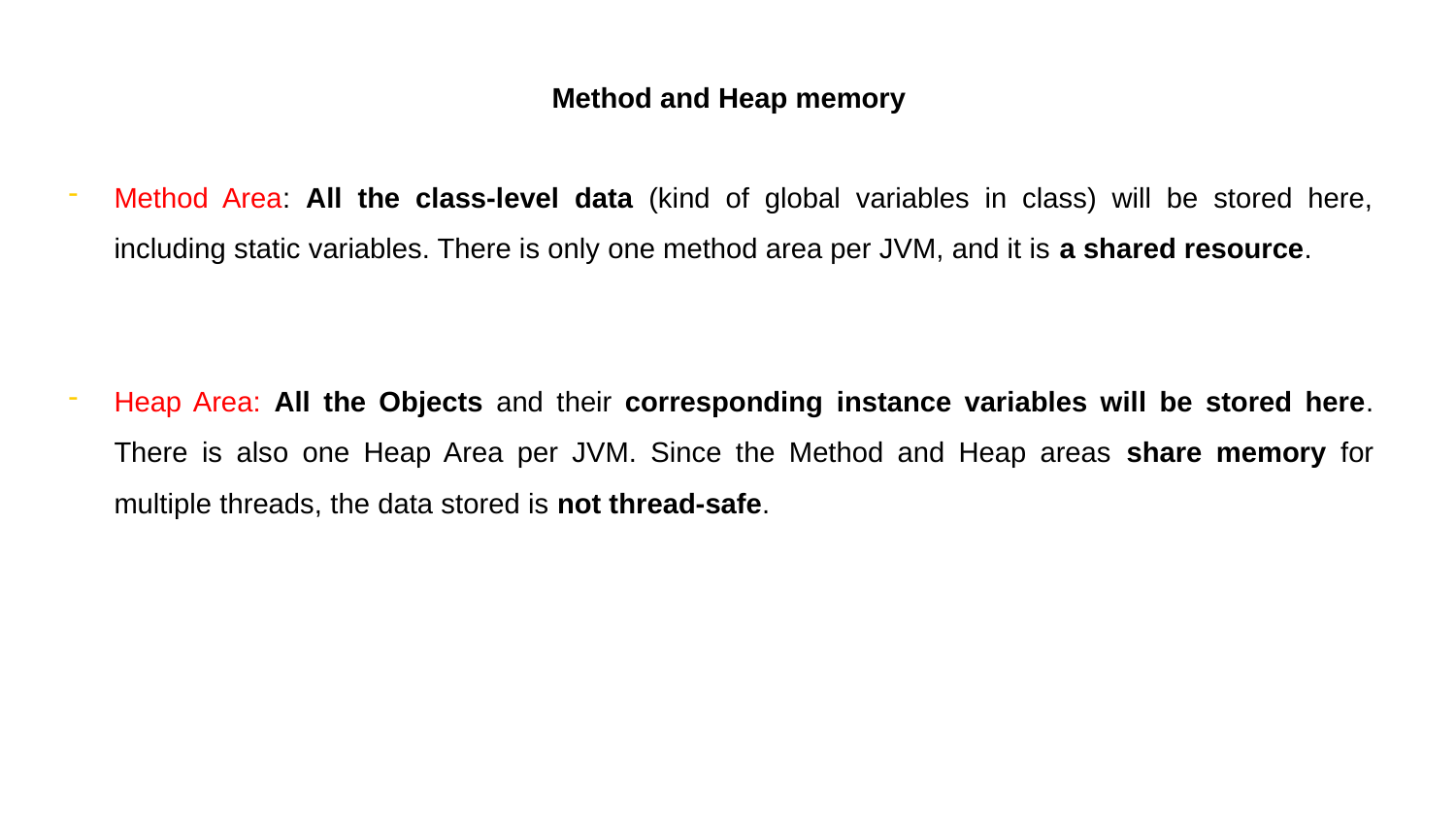

Method and Heap memory
Method Area: All the class-level data (kind of global variables in class) will be stored here, including static variables. There is only one method area per JVM, and it is a shared resource.

Heap Area: All the Objects and their corresponding instance variables will be stored here. There is also one Heap Area per JVM. Since the Method and Heap areas share memory for multiple threads, the data stored is not thread-safe.